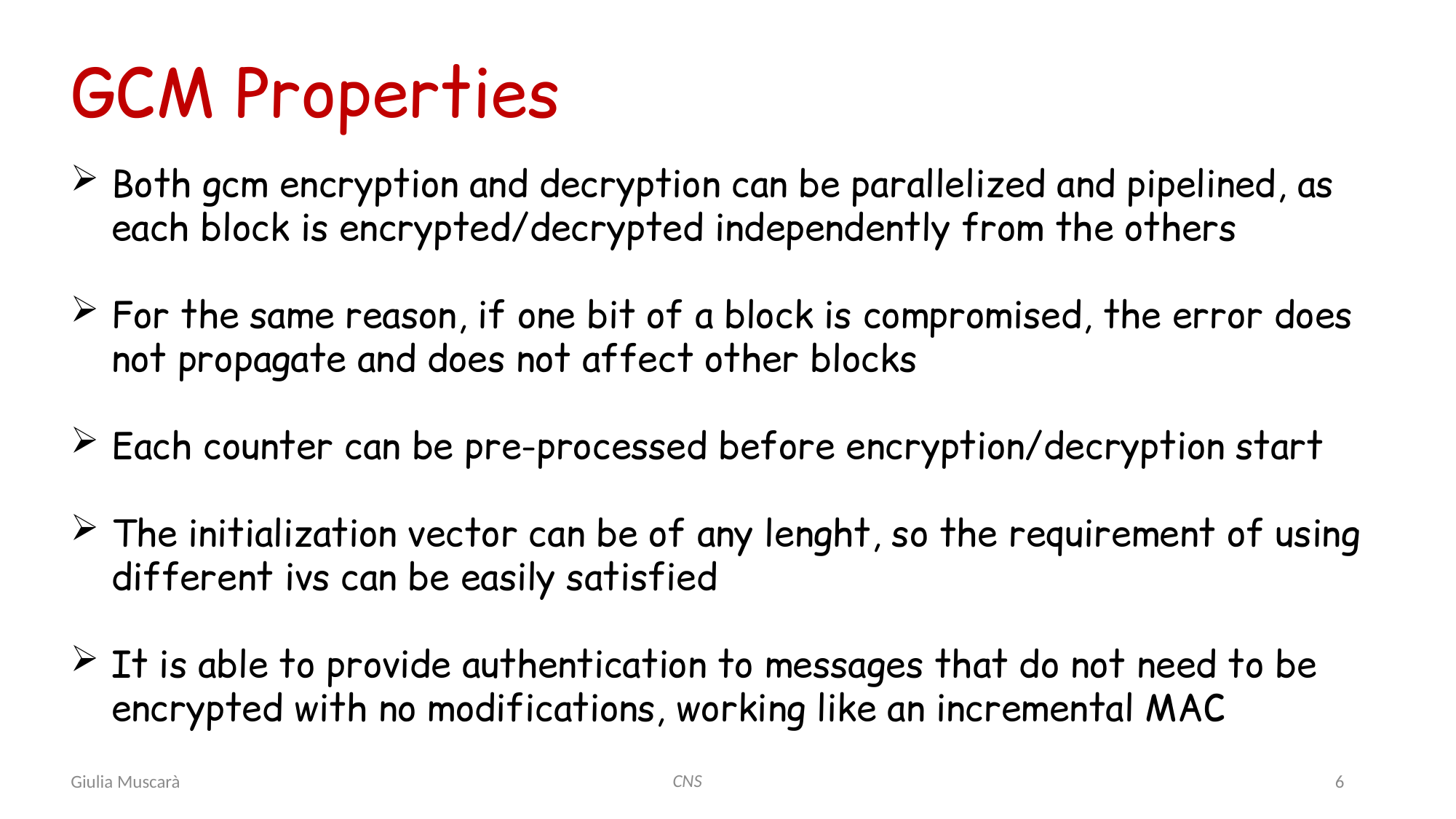

GCM Properties
Both gcm encryption and decryption can be parallelized and pipelined, as each block is encrypted/decrypted independently from the others

For the same reason, if one bit of a block is compromised, the error does not propagate and does not affect other blocks

Each counter can be pre-processed before encryption/decryption start

The initialization vector can be of any lenght, so the requirement of using different ivs can be easily satisfied

It is able to provide authentication to messages that do not need to be encrypted with no modifications, working like an incremental MAC

CNS
Giulia Muscarà
6